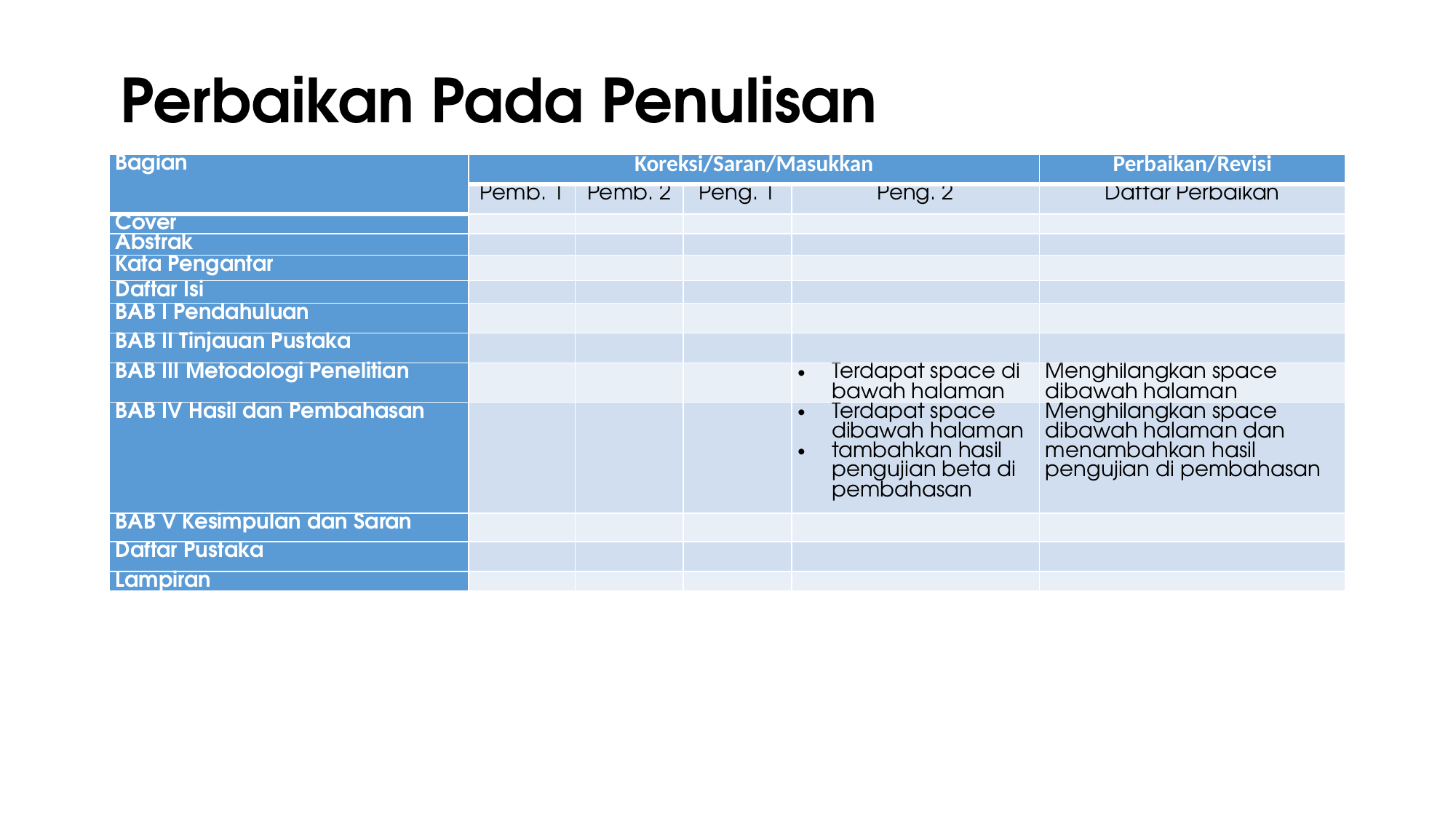

Perbaikan Pada Penulisan
| Bagian | Koreksi/Saran/Masukkan |  |  |  | Perbaikan/Revisi |
| --- | --- | --- | --- | --- | --- |
|  | Pemb. 1 | Pemb. 2 | Peng. 1 | Peng. 2 | Daftar Perbaikan |
| Cover |  |  |  |  |  |
| Abstrak |  |  |  |  |  |
| Kata Pengantar |  |  |  |  |  |
| Daftar Isi |  |  |  |  |  |
| BAB I Pendahuluan |  |  |  |  |  |
| BAB II Tinjauan Pustaka |  |  |  |  |  |
| BAB III Metodologi Penelitian |  |  |  | Terdapat space di bawah halaman | Menghilangkan space dibawah halaman |
| BAB IV Hasil dan Pembahasan |  |  |  | Terdapat space dibawah halaman tambahkan hasil pengujian beta di pembahasan | Menghilangkan space dibawah halaman dan menambahkan hasil pengujian di pembahasan |
| BAB V Kesimpulan dan Saran |  |  |  |  |  |
| Daftar Pustaka |  |  |  |  |  |
| Lampiran |  |  |  |  |  |